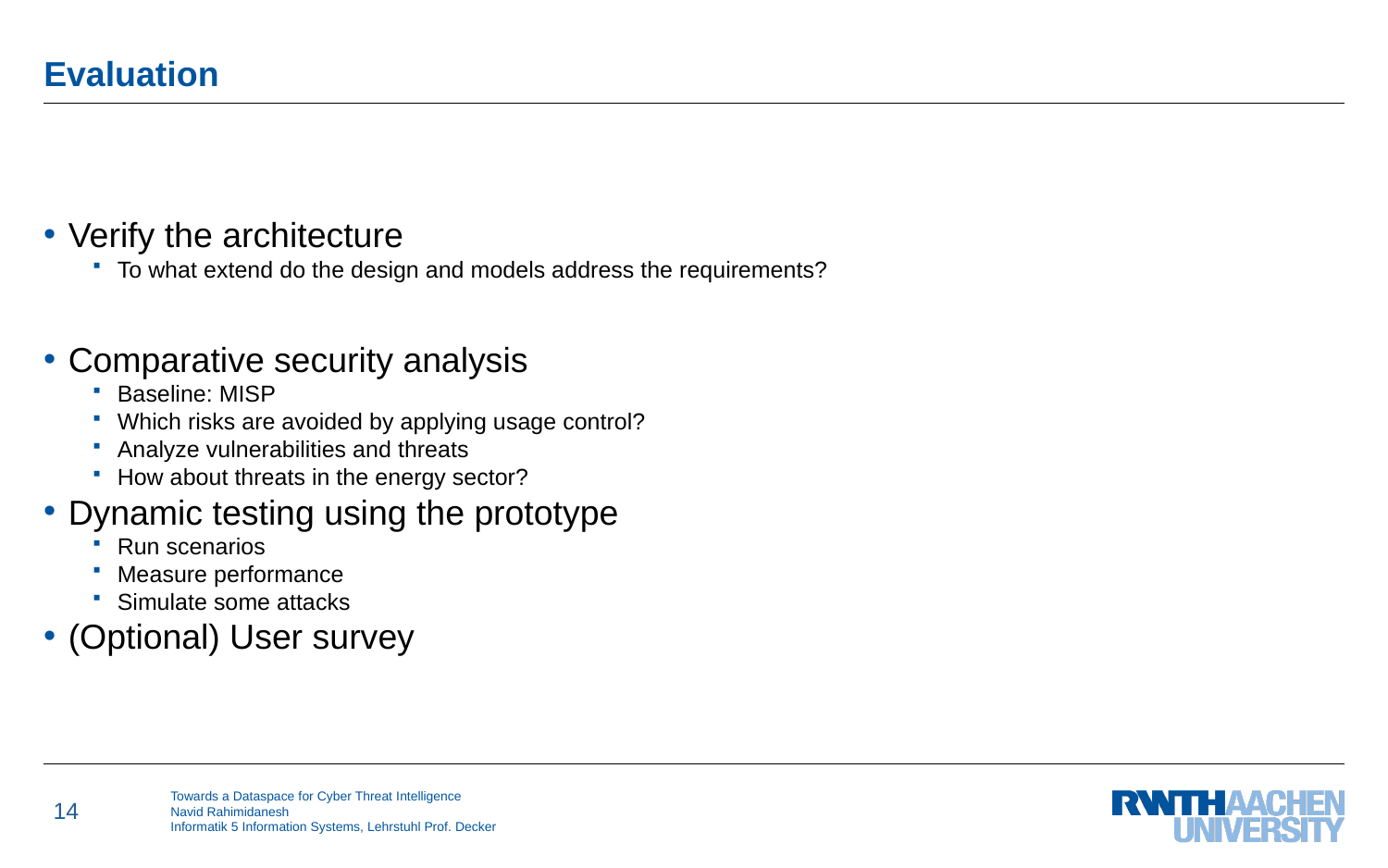

# Evaluation

Verify the architecture
To what extend do the design and models address the requirements?

Comparative security analysis
Baseline: MISP
Which risks are avoided by applying usage control?
Analyze vulnerabilities and threats
How about threats in the energy sector?
Dynamic testing using the prototype
Run scenarios
Measure performance
Simulate some attacks
(Optional) User survey
Adam Zibak and Andrew Simpson. 2019. Cyber Threat Information Sharing: Perceived Benefits and Barriers. In Proceedings of the 14th International Conference on Availability, Reliability and Security (ARES 2019) (ARES ’19), August 26–29, 2019, Canterbury, United Kingdom. ACM, New York, NY, USA, 9 pages. https://doi.org/10.1145/3339252.3340528
Measure the perceived level of the CTI sharing benefits and barriers identified in the literature
Adopt from an existing survey 1
Participants: A group of 10-20 cyber security practitioners
Questions
Respondent’s role and level of experience
Likert-scale items on their attitude regarding each benefit and barrier
Repeat the questions after demonstrating our prototype
14